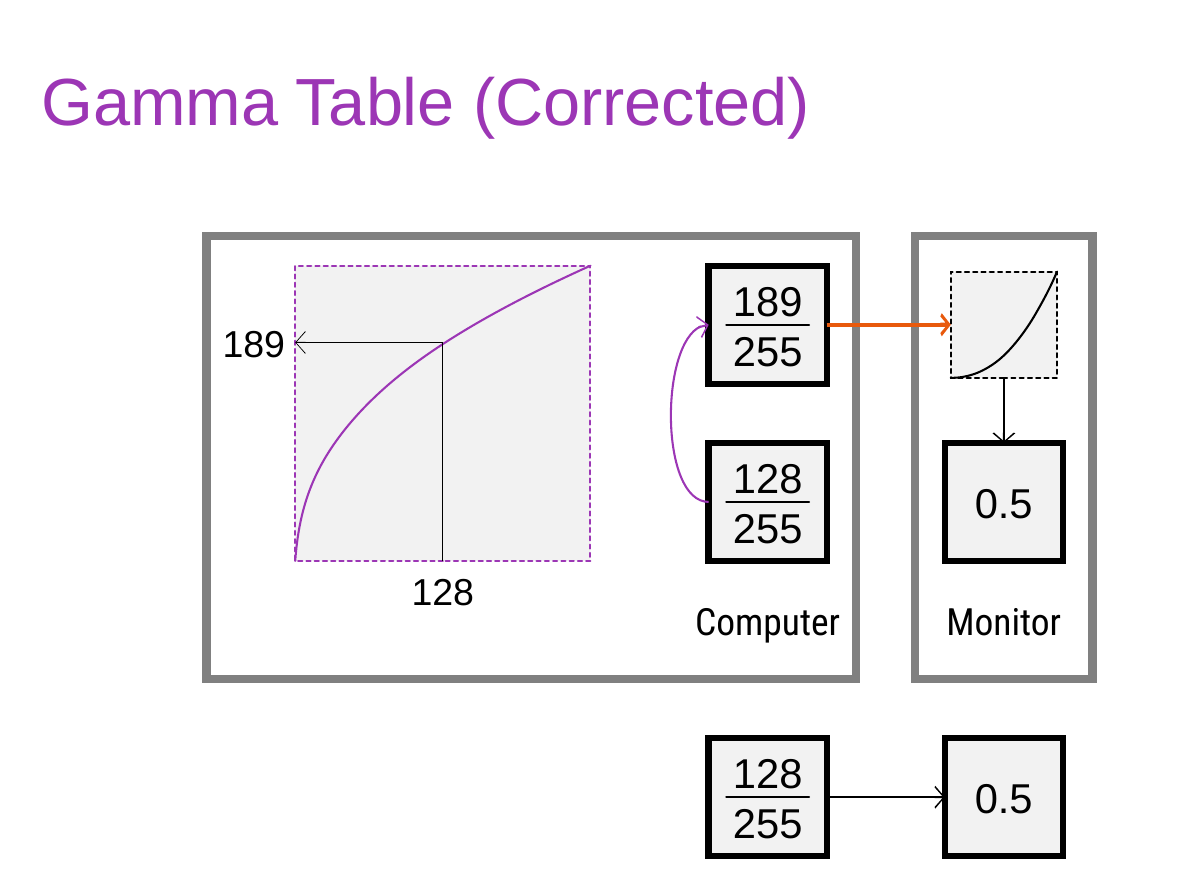

# Gamma Table (Corrected)

189
128
189
255

128
255
0.5
Computer
Monitor
128
255
0.5